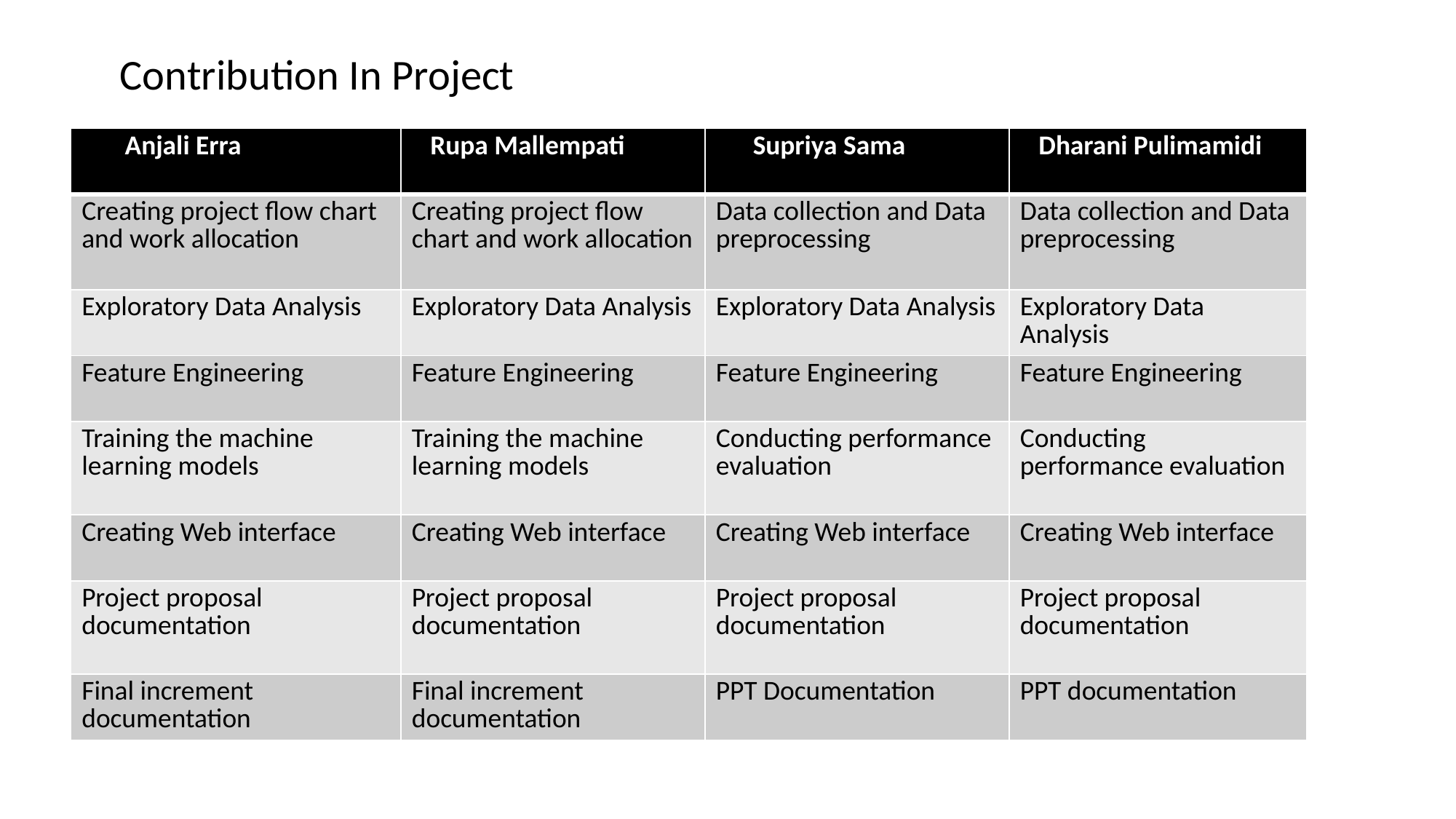

# Contribution In Project
| Anjali Erra | Rupa Mallempati | Supriya Sama | Dharani Pulimamidi |
| --- | --- | --- | --- |
| Creating project flow chart and work allocation | Creating project flow chart and work allocation | Data collection and Data preprocessing | Data collection and Data preprocessing |
| Exploratory Data Analysis | Exploratory Data Analysis | Exploratory Data Analysis | Exploratory Data Analysis |
| Feature Engineering | Feature Engineering | Feature Engineering | Feature Engineering |
| Training the machine learning models | Training the machine learning models | Conducting performance evaluation | Conducting performance evaluation |
| Creating Web interface | Creating Web interface | Creating Web interface | Creating Web interface |
| Project proposal documentation | Project proposal documentation | Project proposal documentation | Project proposal documentation |
| Final increment documentation | Final increment documentation | PPT Documentation | PPT documentation |